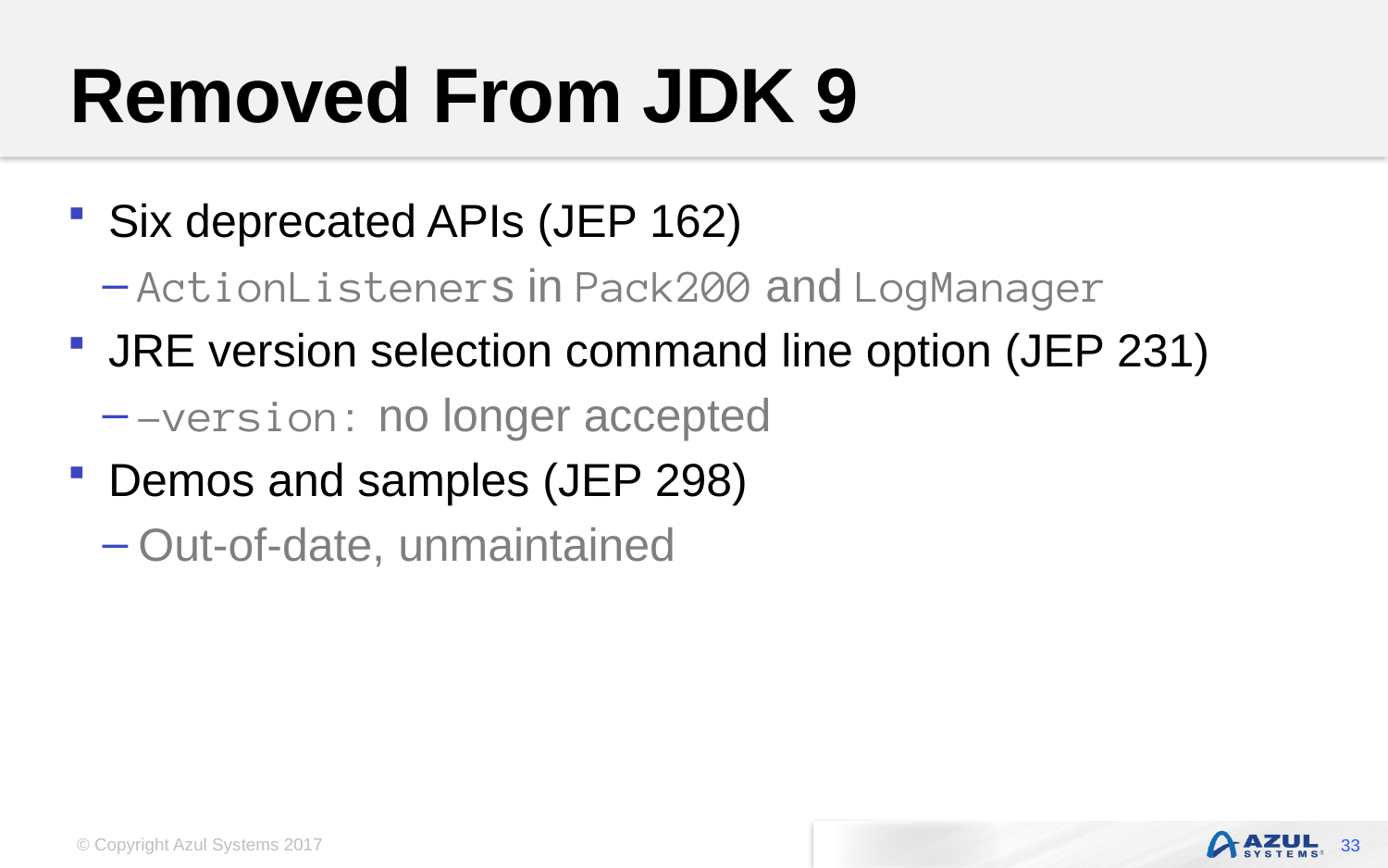

# Removed From JDK 9
Six deprecated APIs (JEP 162)
ActionListeners in Pack200 and LogManager
JRE version selection command line option (JEP 231)
-version: no longer accepted
Demos and samples (JEP 298)
Out-of-date, unmaintained
33